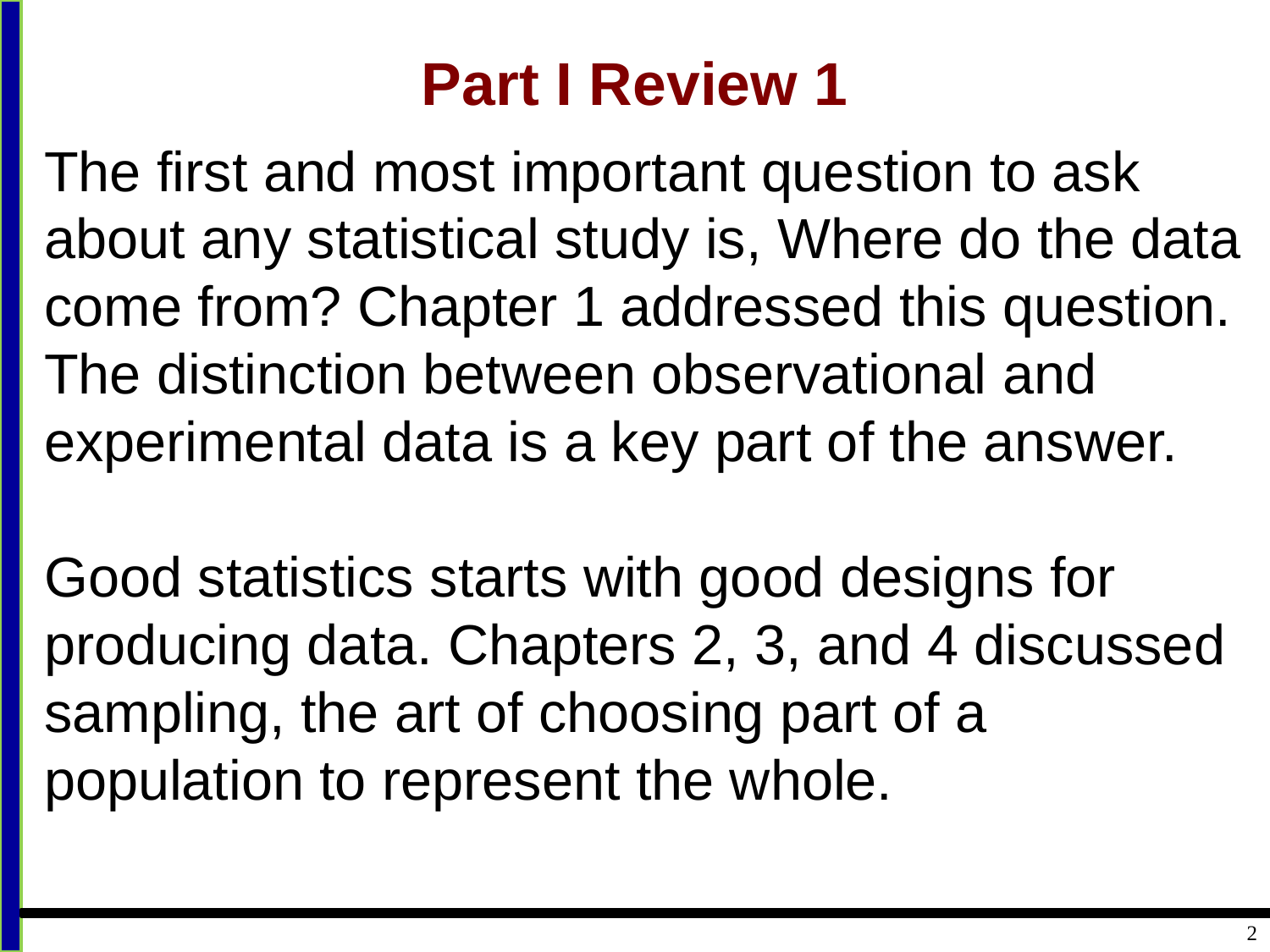

# Part I Review 1
The first and most important question to ask about any statistical study is, Where do the data come from? Chapter 1 addressed this question. The distinction between observational and experimental data is a key part of the answer.

Good statistics starts with good designs for producing data. Chapters 2, 3, and 4 discussed sampling, the art of choosing part of a population to represent the whole.